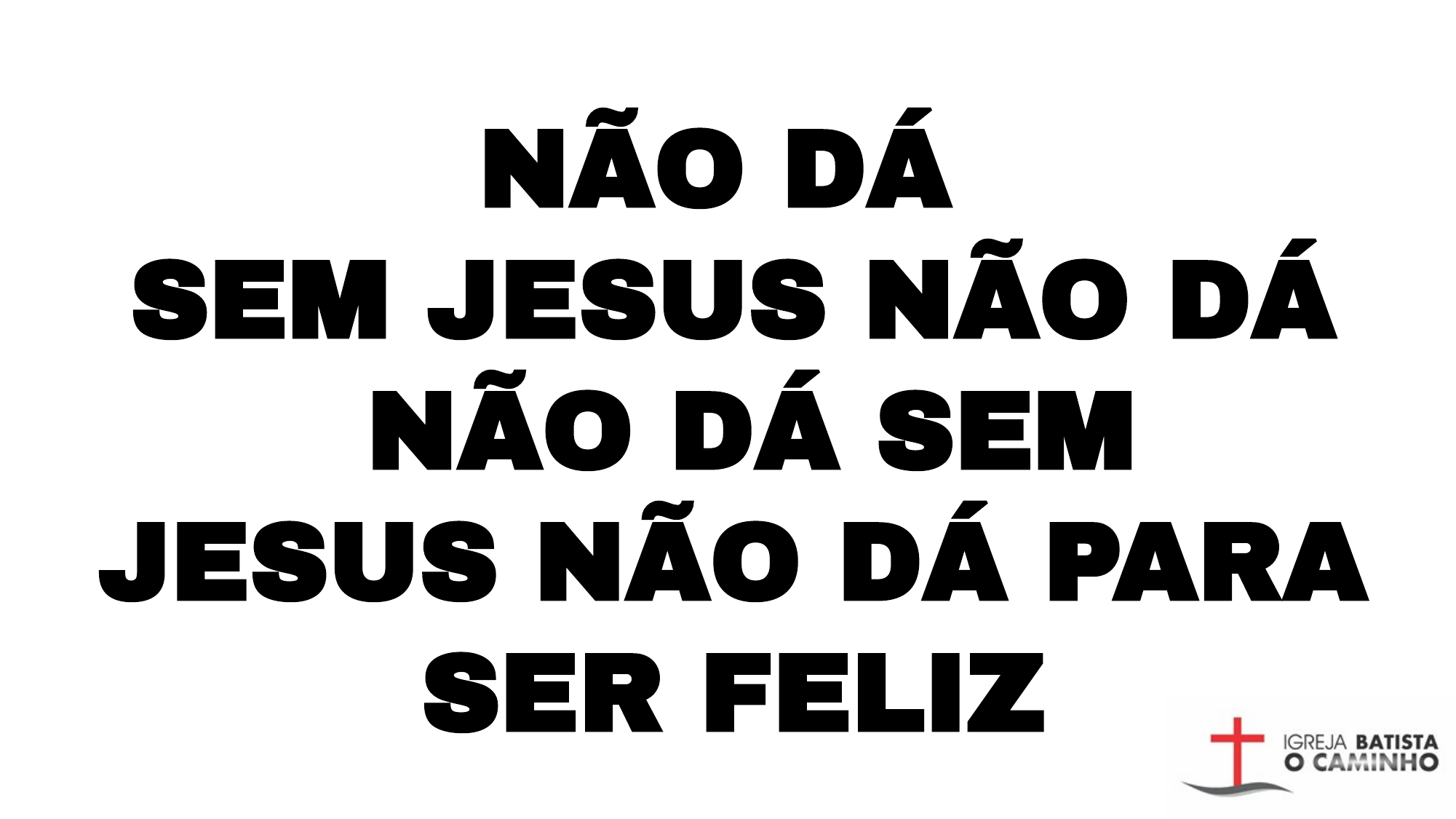

NÃO DÁ
SEM JESUS NÃO DÁ
 NÃO DÁ SEM
JESUS NÃO DÁ PARA
SER FELIZ